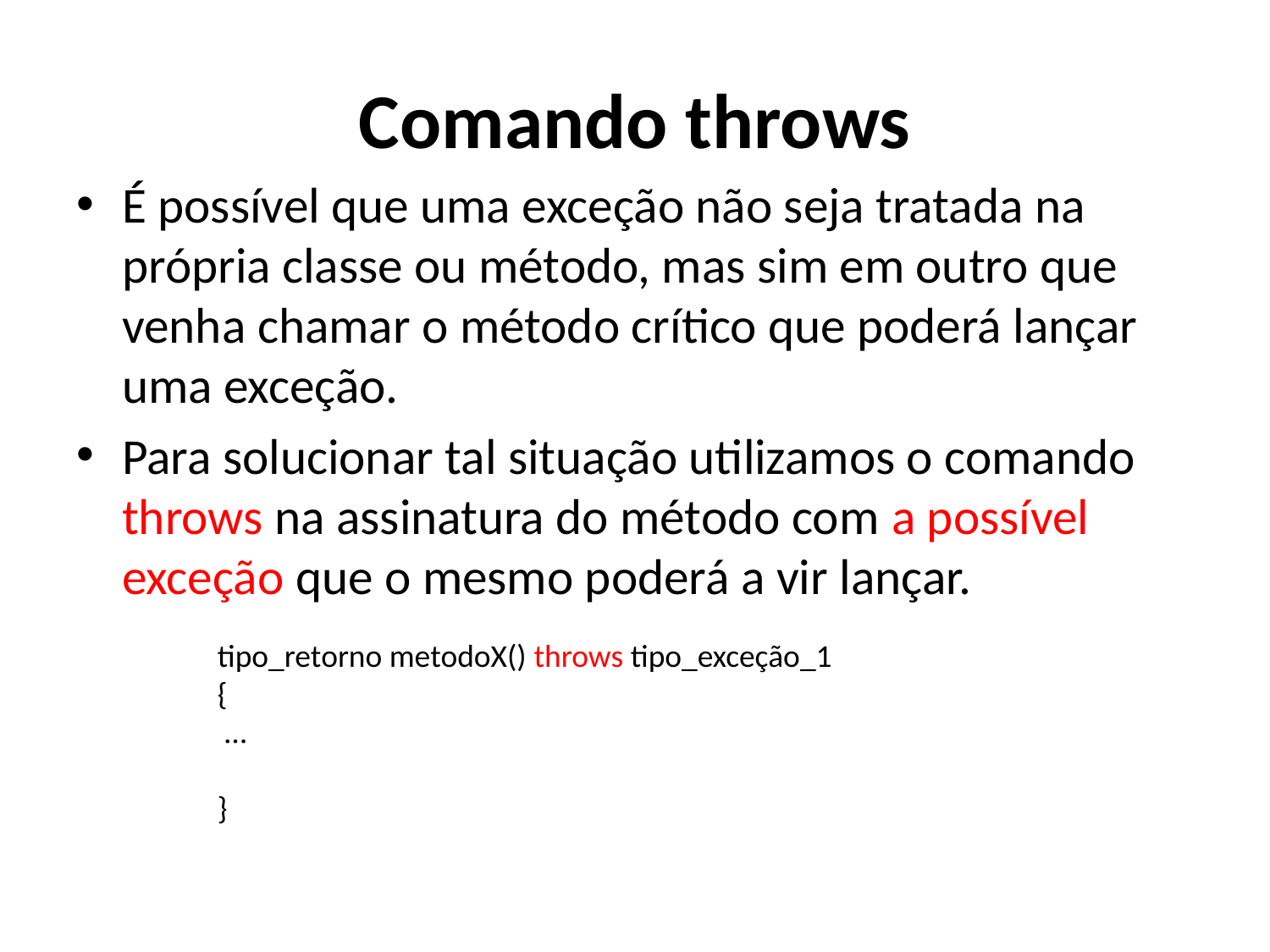

# Comando throws
É possível que uma exceção não seja tratada na própria classe ou método, mas sim em outro que venha chamar o método crítico que poderá lançar uma exceção.
Para solucionar tal situação utilizamos o comando throws na assinatura do método com a possível exceção que o mesmo poderá a vir lançar.
tipo_retorno metodoX() throws tipo_exceção_1
{
 …

}